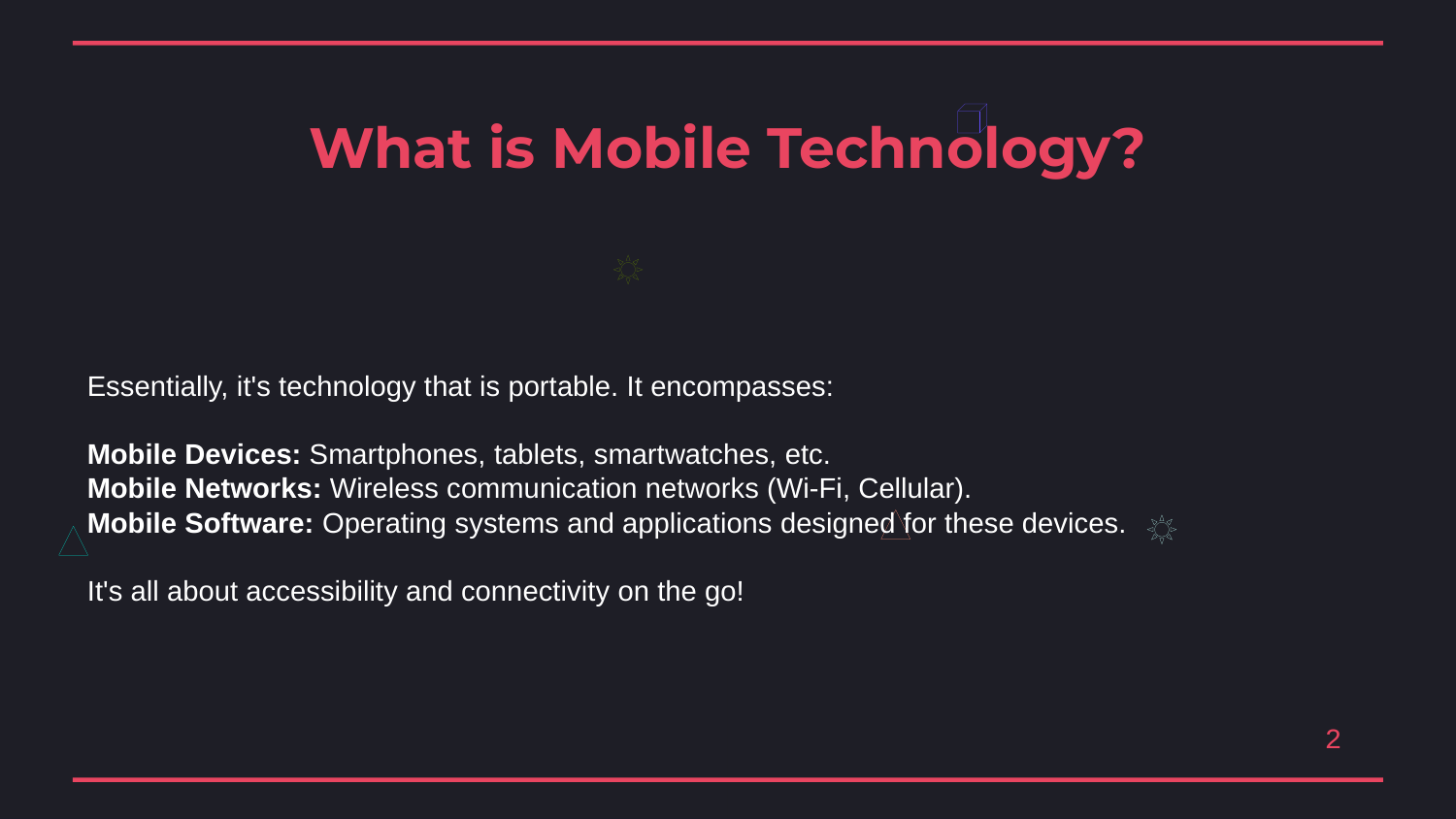

What is Mobile Technology?

Essentially, it's technology that is portable. It encompasses:

Mobile Devices: Smartphones, tablets, smartwatches, etc.
Mobile Networks: Wireless communication networks (Wi-Fi, Cellular).
Mobile Software: Operating systems and applications designed for these devices.

It's all about accessibility and connectivity on the go!

2